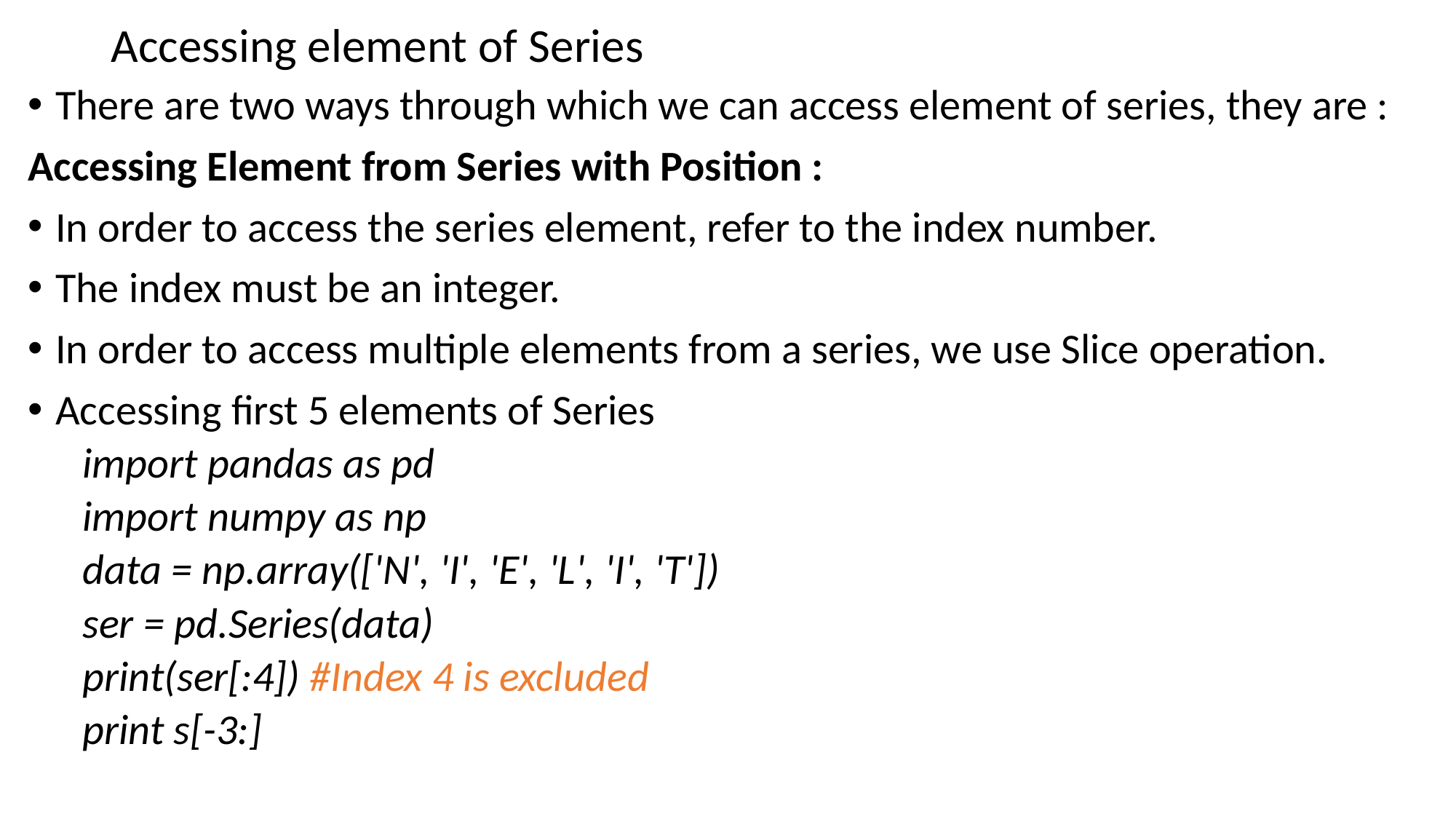

# Accessing element of Series
There are two ways through which we can access element of series, they are :
Accessing Element from Series with Position :
In order to access the series element, refer to the index number.
The index must be an integer.
In order to access multiple elements from a series, we use Slice operation.
Accessing first 5 elements of Series
import pandas as pd
import numpy as np
data = np.array(['N', 'I', 'E', 'L', 'I', 'T'])
ser = pd.Series(data)
print(ser[:4]) #Index 4 is excluded
print s[-3:]